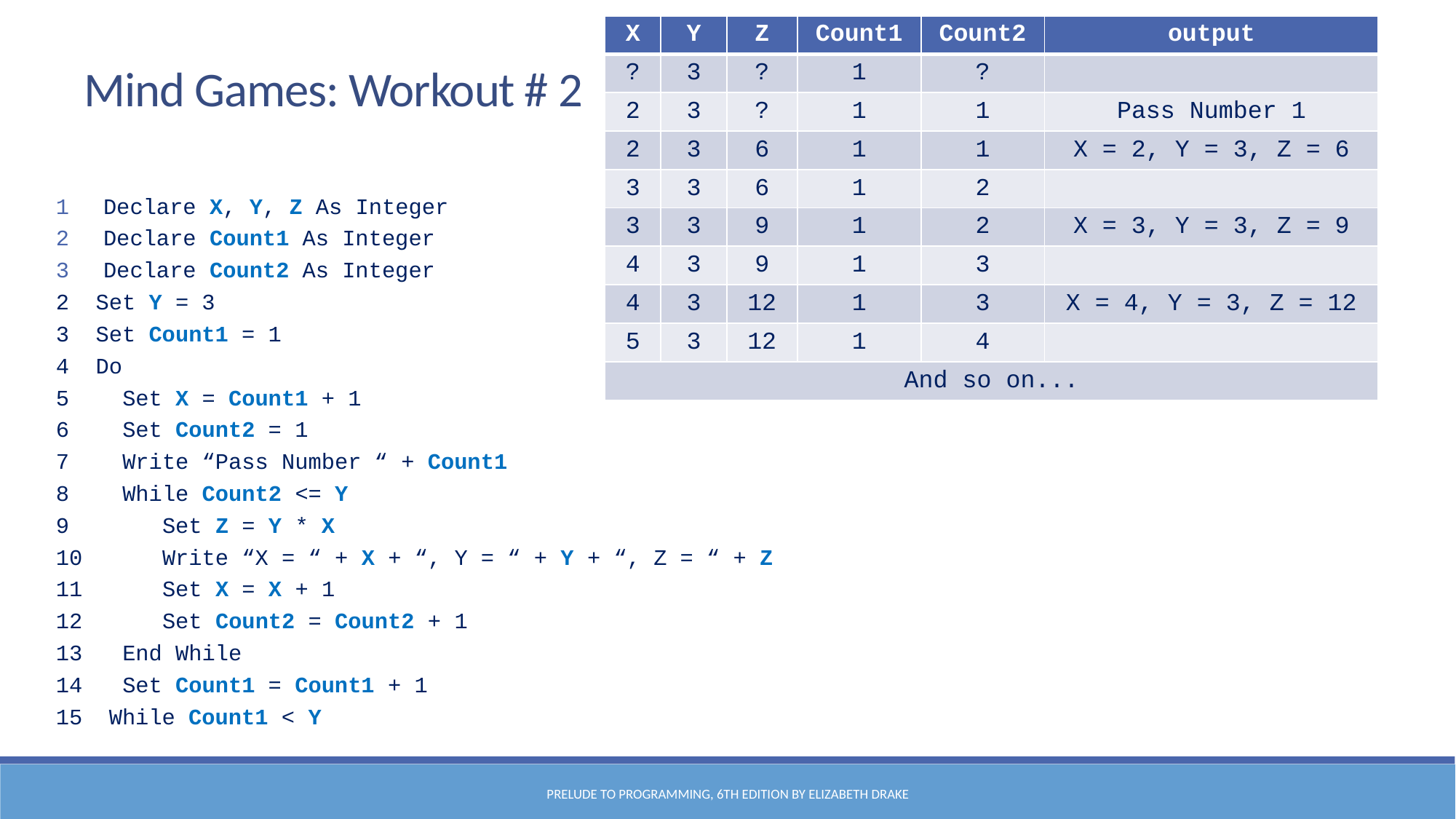

| X | Y | Z | Count1 | Count2 | output |
| --- | --- | --- | --- | --- | --- |
| ? | 3 | ? | 1 | ? |  |
| 2 | 3 | ? | 1 | 1 | Pass Number 1 |
| 2 | 3 | 6 | 1 | 1 | X = 2, Y = 3, Z = 6 |
| 3 | 3 | 6 | 1 | 2 |  |
| 3 | 3 | 9 | 1 | 2 | X = 3, Y = 3, Z = 9 |
| 4 | 3 | 9 | 1 | 3 |  |
| 4 | 3 | 12 | 1 | 3 | X = 4, Y = 3, Z = 12 |
| 5 | 3 | 12 | 1 | 4 |  |
| And so on... |  |  |  |  |  |
Mind Games: Workout # 2
Declare X, Y, Z As Integer
Declare Count1 As Integer
Declare Count2 As Integer
2  Set Y = 3
3  Set Count1 = 1
4  Do
5	Set X = Count1 + 1
6	Set Count2 = 1
7	Write “Pass Number “ + Count1
8	While Count2 <= Y
9	   Set Z = Y * X
10	   Write “X = “ + X + “, Y = “ + Y + “, Z = “ + Z
11	   Set X = X + 1
12	   Set Count2 = Count2 + 1
13	End While
14	Set Count1 = Count1 + 1
15  While Count1 < Y
Prelude to Programming, 6th edition by Elizabeth Drake